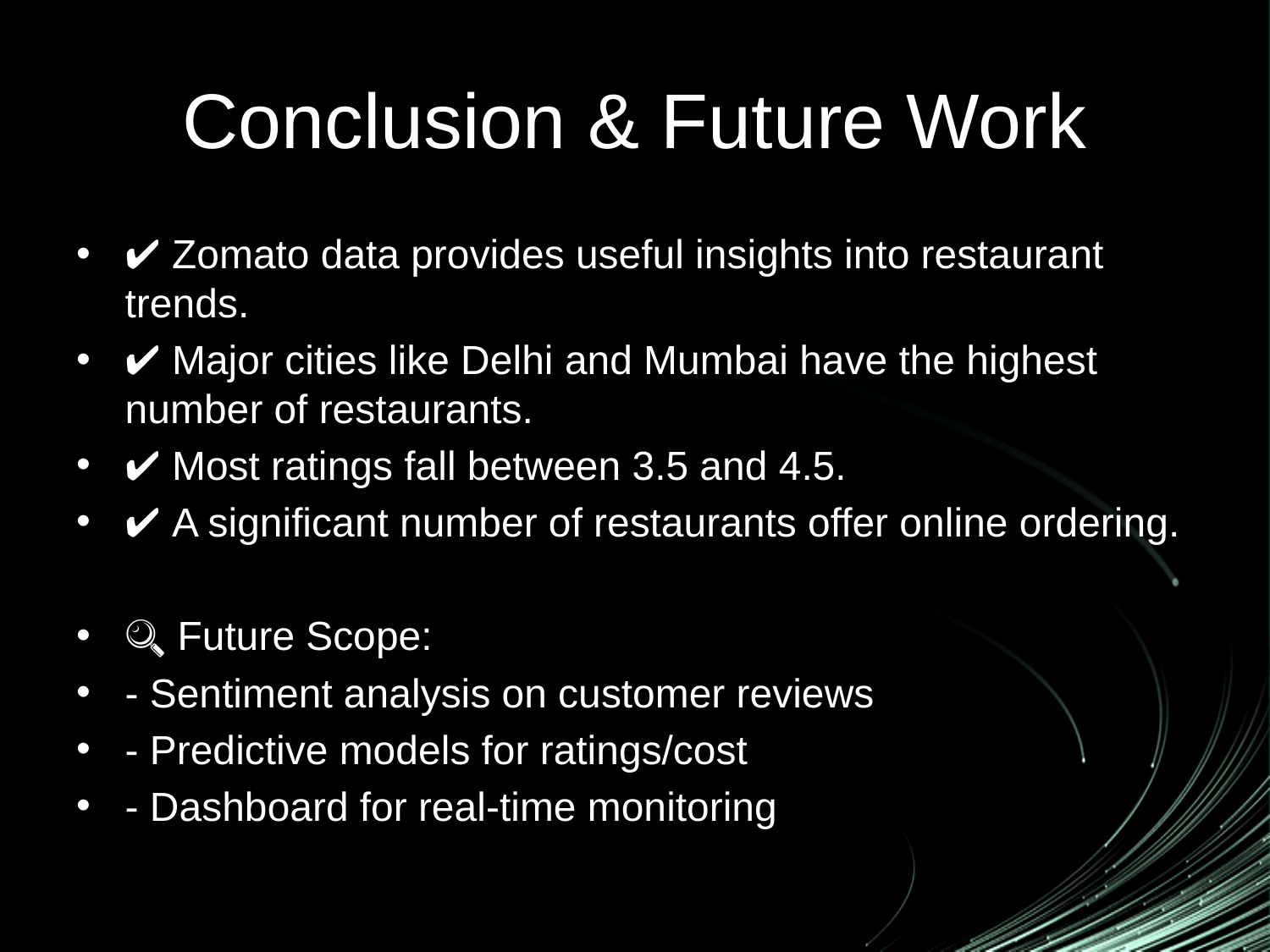

Conclusion & Future Work
✔ Zomato data provides useful insights into restaurant trends.
✔ Major cities like Delhi and Mumbai have the highest number of restaurants.
✔ Most ratings fall between 3.5 and 4.5.
✔ A significant number of restaurants offer online ordering.

🔍 Future Scope:
- Sentiment analysis on customer reviews
- Predictive models for ratings/cost
- Dashboard for real-time monitoring